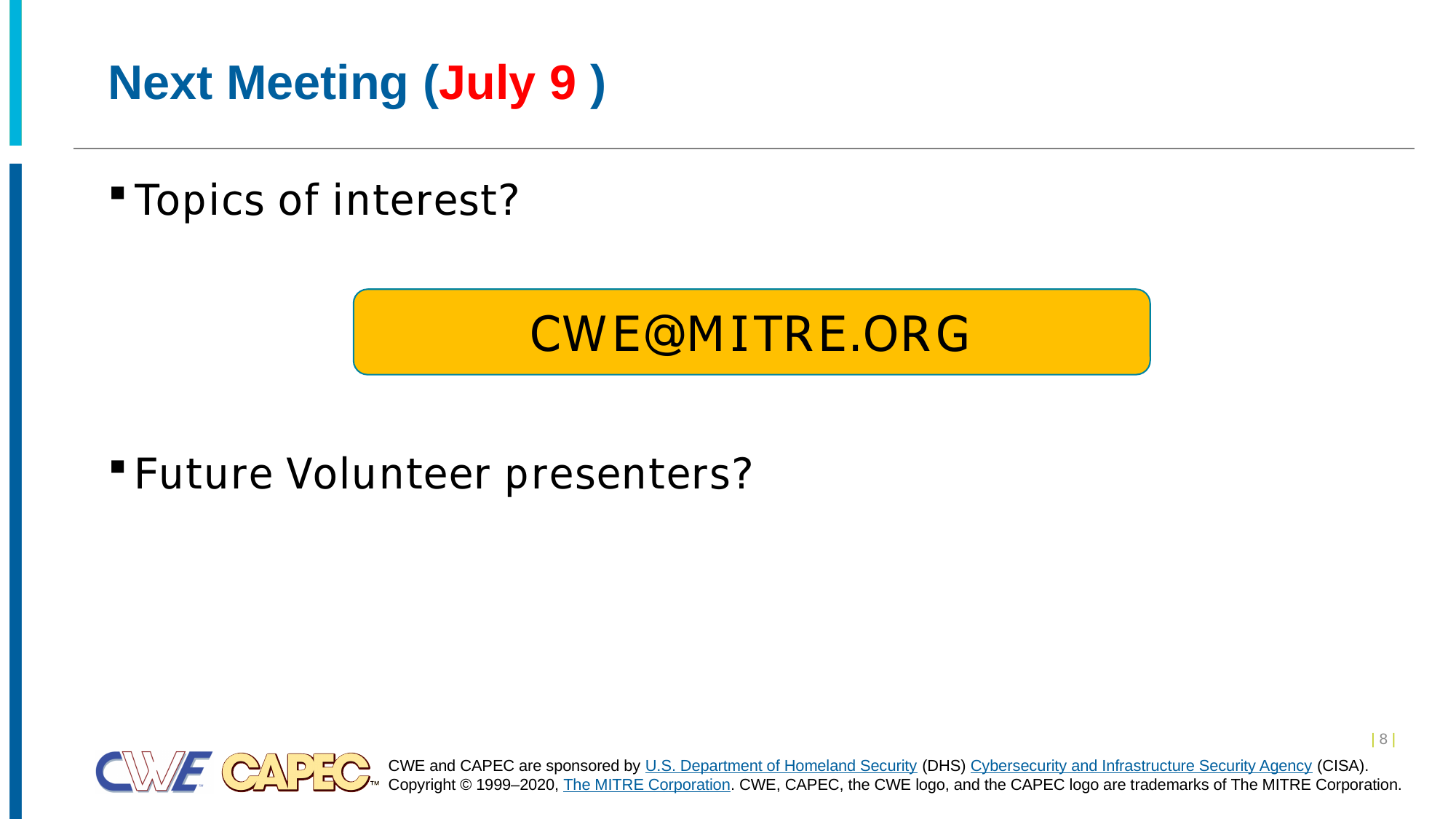

# Next Meeting (July 9 )
Topics of interest?

Future Volunteer presenters?

CWE@MITRE.ORG
| 8 |